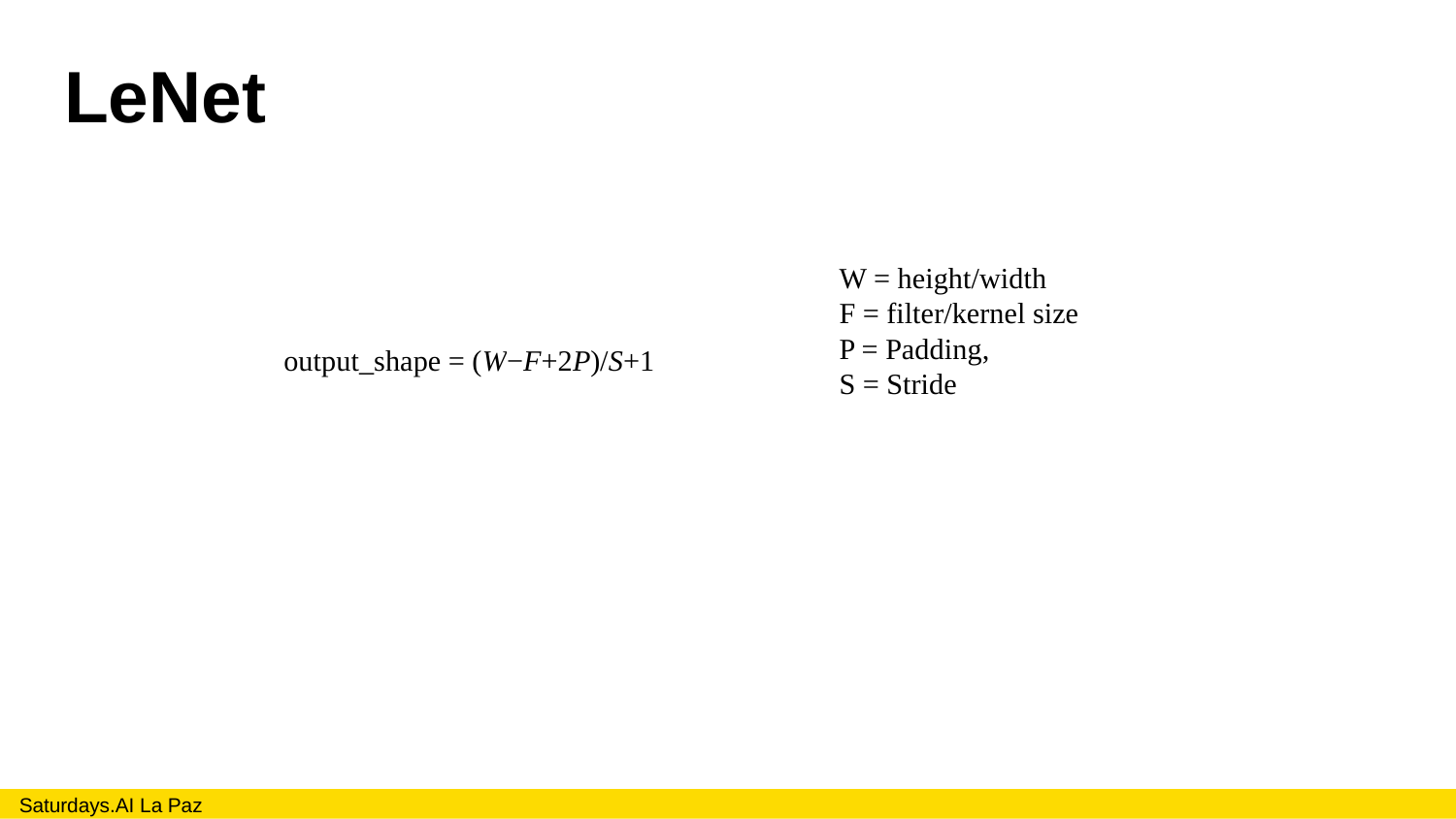

# LeNet
W = height/width
F = filter/kernel size
P = Padding,
S = Stride

output_shape = (W−F+2P)/S+1
Saturdays.AI La Paz						     										      2/2021